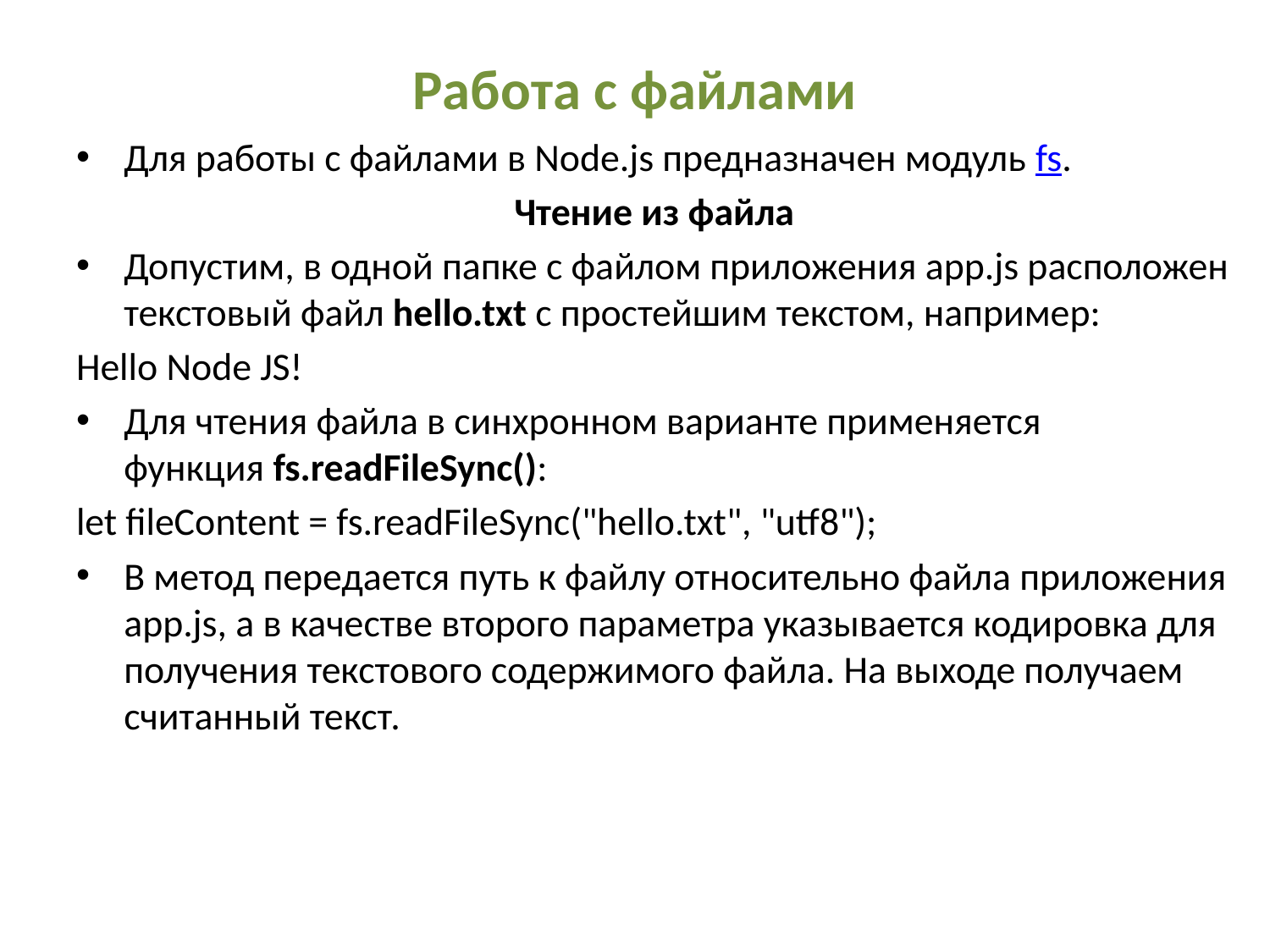

# Работа с файлами
Для работы с файлами в Node.js предназначен модуль fs.
Чтение из файла
Допустим, в одной папке с файлом приложения app.js расположен текстовый файл hello.txt с простейшим текстом, например:
Hello Node JS!
Для чтения файла в синхронном варианте применяется функция fs.readFileSync():
let fileContent = fs.readFileSync("hello.txt", "utf8");
В метод передается путь к файлу относительно файла приложения app.js, а в качестве второго параметра указывается кодировка для получения текстового содержимого файла. На выходе получаем считанный текст.